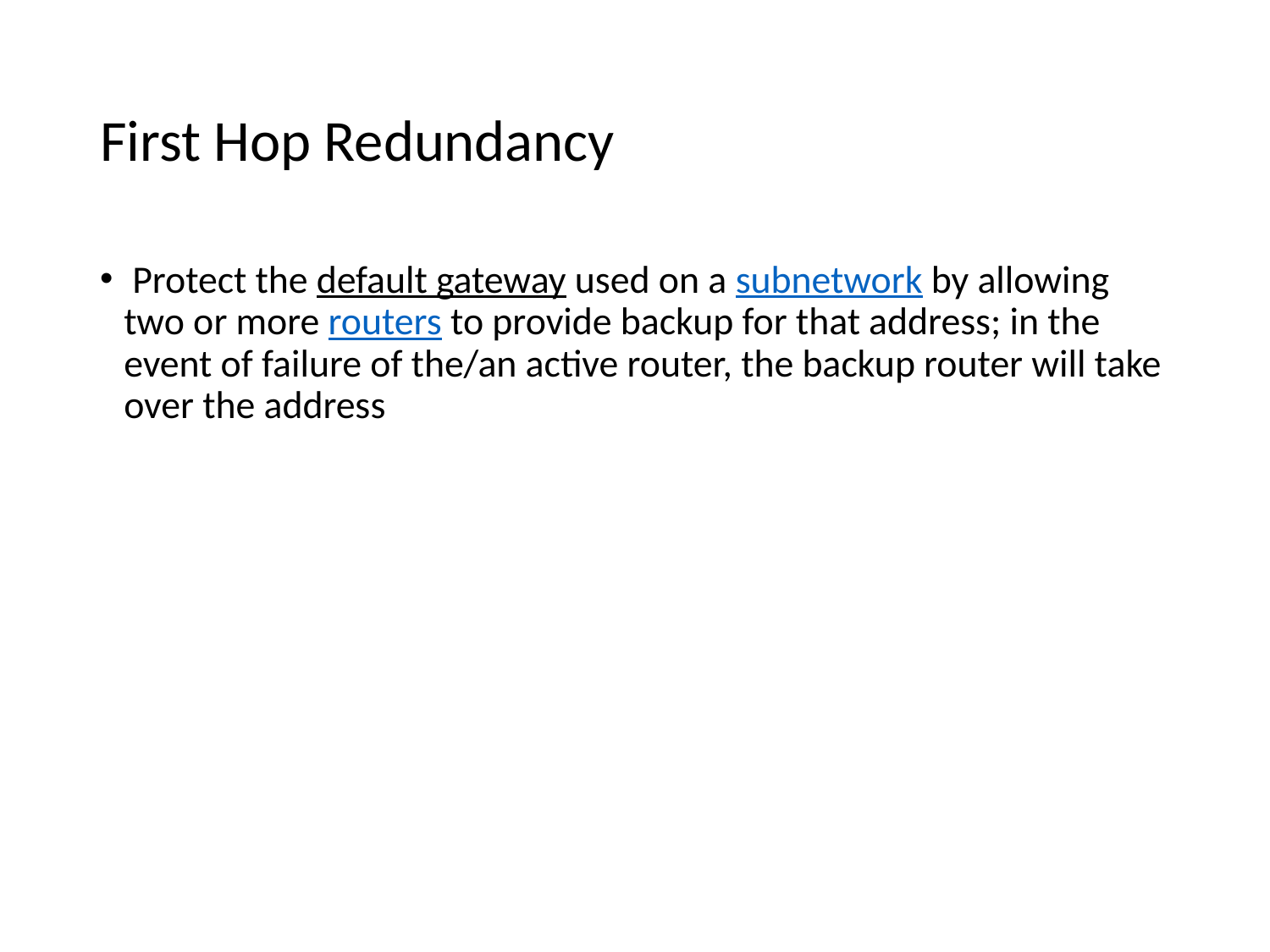

# First Hop Redundancy
 Protect the default gateway used on a subnetwork by allowing two or more routers to provide backup for that address; in the event of failure of the/an active router, the backup router will take over the address